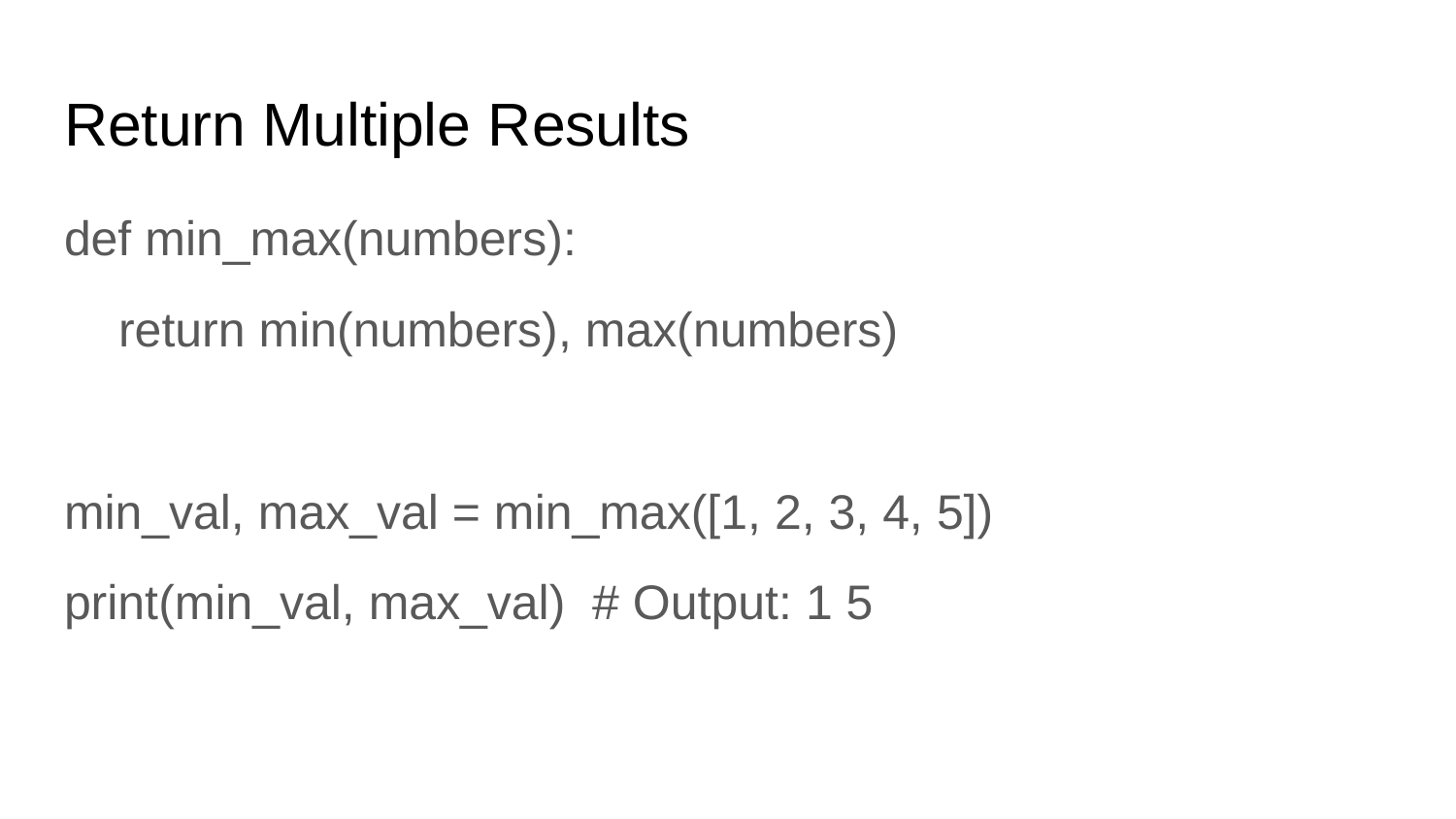

# Return Multiple Results
def min_max(numbers):
    return min(numbers), max(numbers)

min_val, max_val = min_max([1, 2, 3, 4, 5])
print(min_val, max_val)  # Output: 1 5